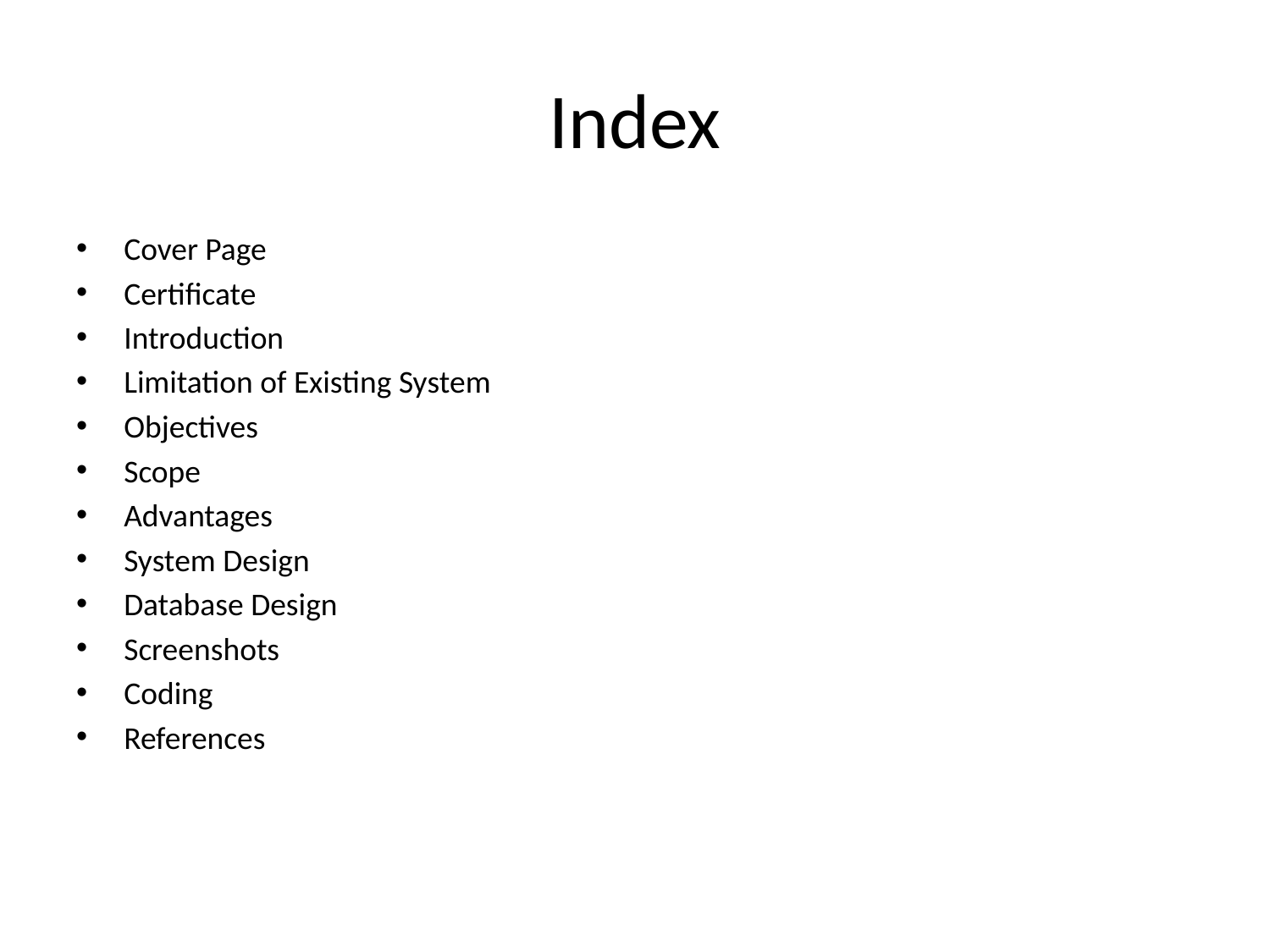

# Index
Cover Page
Certificate
Introduction
Limitation of Existing System
Objectives
Scope
Advantages
System Design
Database Design
Screenshots
Coding
References